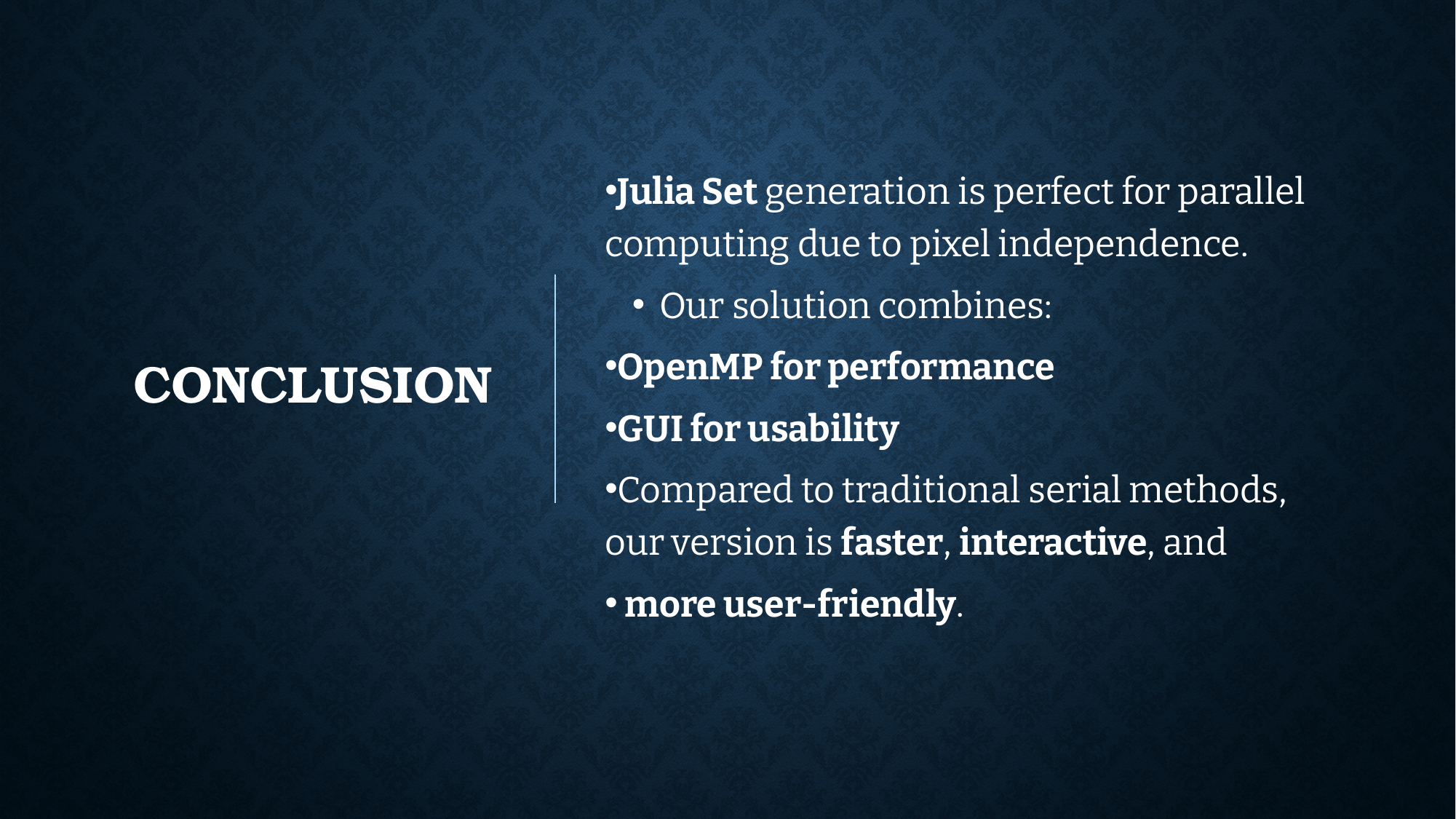

# Conclusion
Julia Set generation is perfect for parallel computing due to pixel independence.
Our solution combines:
OpenMP for performance
GUI for usability
Compared to traditional serial methods, our version is faster, interactive, and
 more user-friendly.